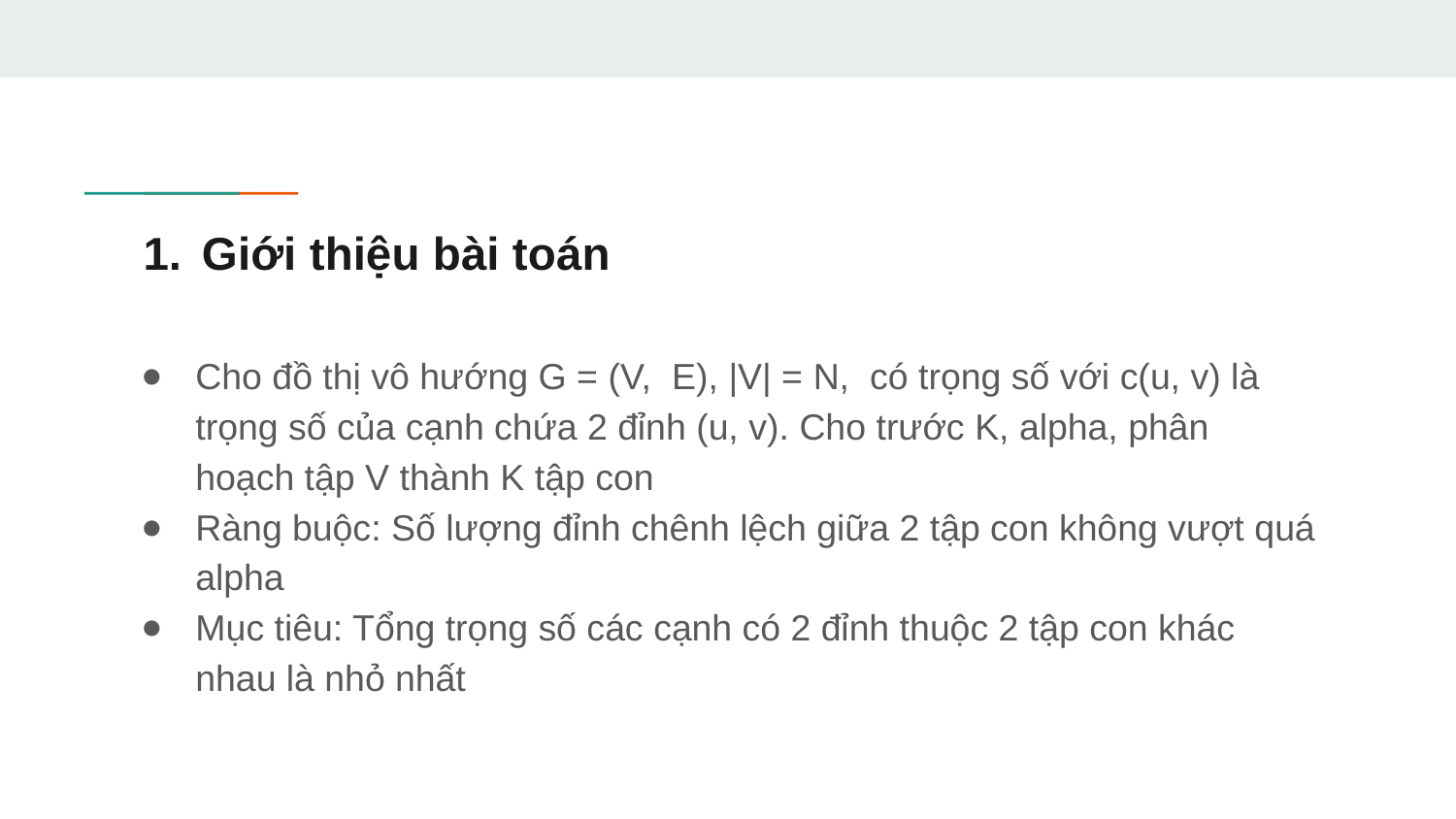

# Giới thiệu bài toán
Cho đồ thị vô hướng G = (V,  E), |V| = N,  có trọng số với c(u, v) là trọng số của cạnh chứa 2 đỉnh (u, v). Cho trước K, alpha, phân hoạch tập V thành K tập con
Ràng buộc: Số lượng đỉnh chênh lệch giữa 2 tập con không vượt quá alpha
Mục tiêu: Tổng trọng số các cạnh có 2 đỉnh thuộc 2 tập con khác nhau là nhỏ nhất